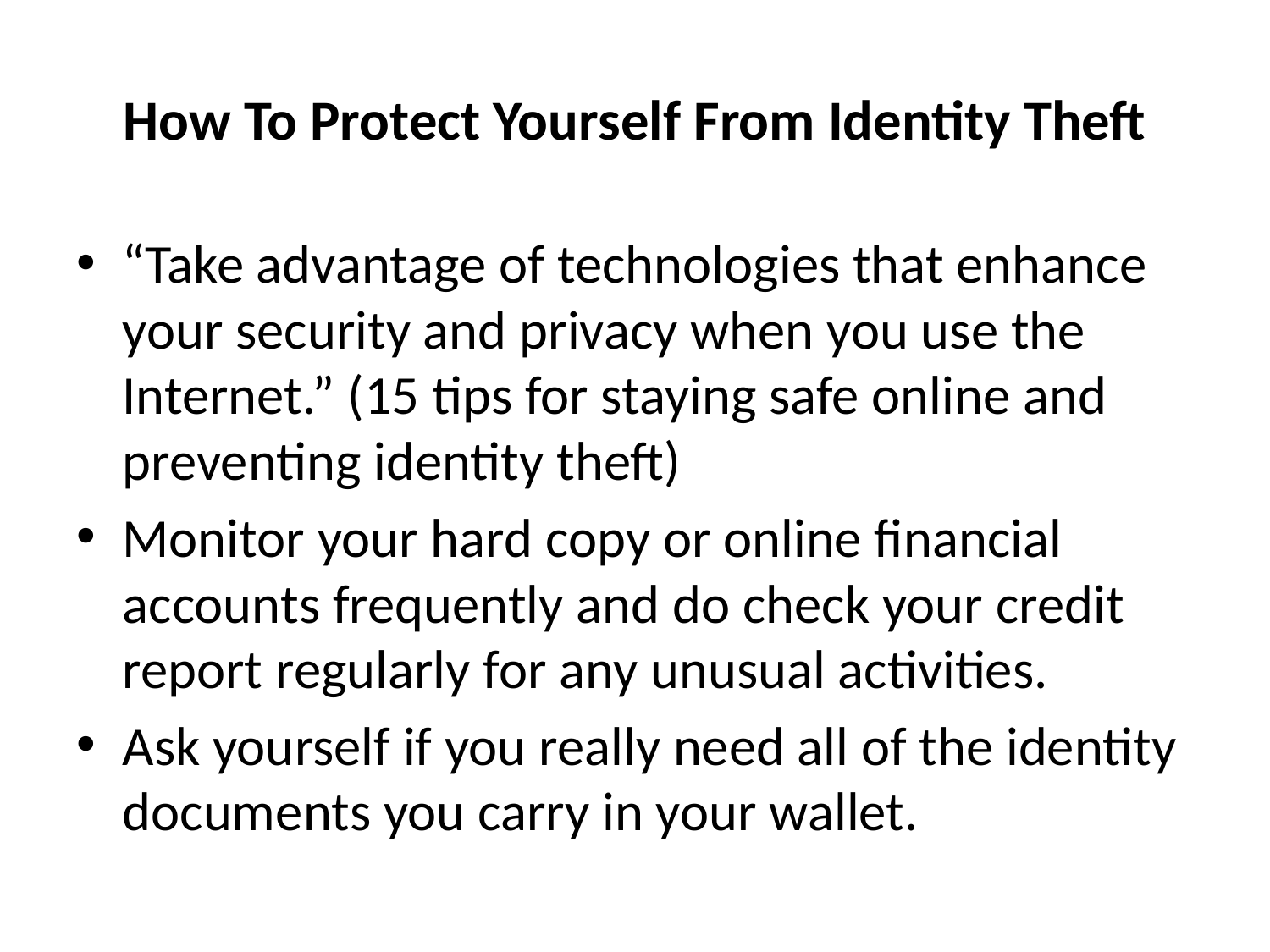

# How To Protect Yourself From Identity Theft
“Take advantage of technologies that enhance your security and privacy when you use the Internet.” (15 tips for staying safe online and preventing identity theft)
Monitor your hard copy or online financial accounts frequently and do check your credit report regularly for any unusual activities.
Ask yourself if you really need all of the identity documents you carry in your wallet.